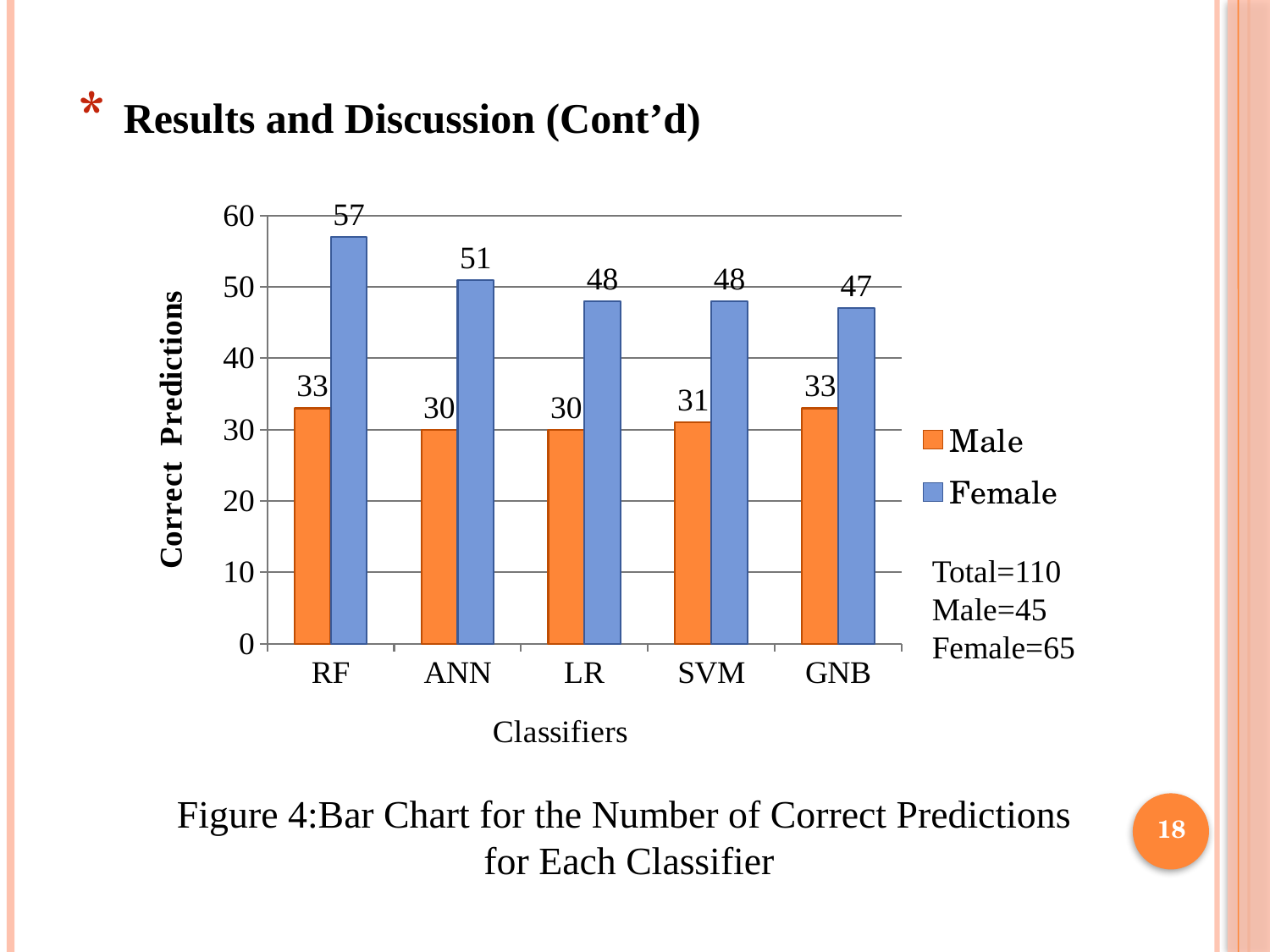

Results and Discussion (Cont’d)

### Chart

| Category | Male | Female |
|---|---|---|
| RF | 33.0 | 57.0 |
| ANN | 30.0 | 51.0 |
| LR | 30.0 | 48.0 |
| SVM | 31.0 | 48.0 |
| GNB | 33.0 | 47.0 |
Total=110
Male=45
Female=65
Figure 4:Bar Chart for the Number of Correct Predictions
 for Each Classifier
18